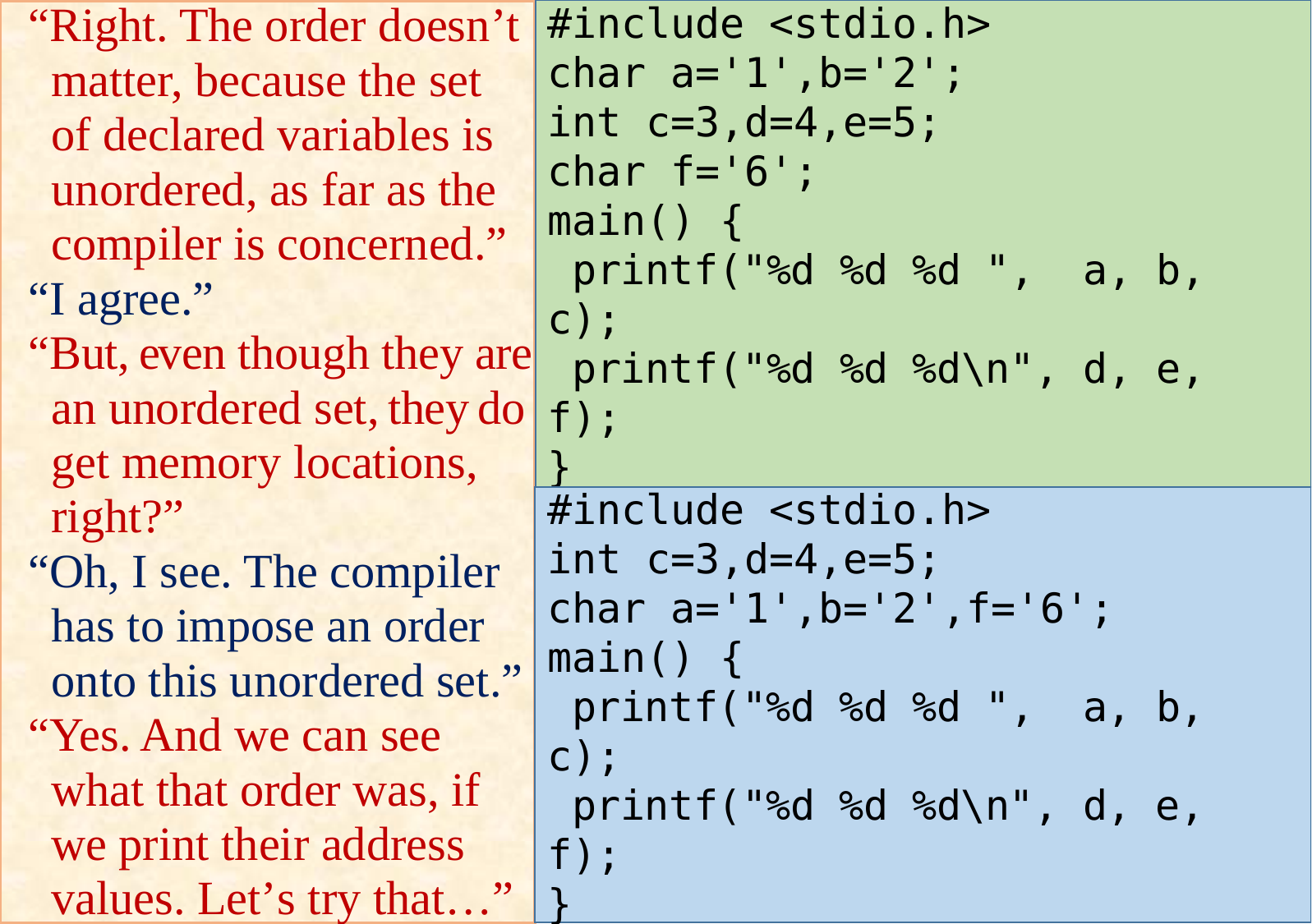

#include <stdio.h>
char a='1',b='2';
int c=3,d=4,e=5;
char f='6';
main() {
 printf("%d %d %d ",  a, b, c);
 printf("%d %d %d\n", d, e, f);
}

“Right. The order doesn’t matter, because the set
of declared variables is unordered, as far as the compiler is concerned.”
“I agree.”
“But, even though they are an unordered set, they do get memory locations, right?”
“Oh, I see. The compiler has to impose an order onto this unordered set.”
“Yes. And we can see what that order was, if we print their address values. Let’s try that…”
#include <stdio.h>
int c=3,d=4,e=5;
char a='1',b='2',f='6';
main() {
 printf("%d %d %d ",  a, b, c);
 printf("%d %d %d\n", d, e, f);
}